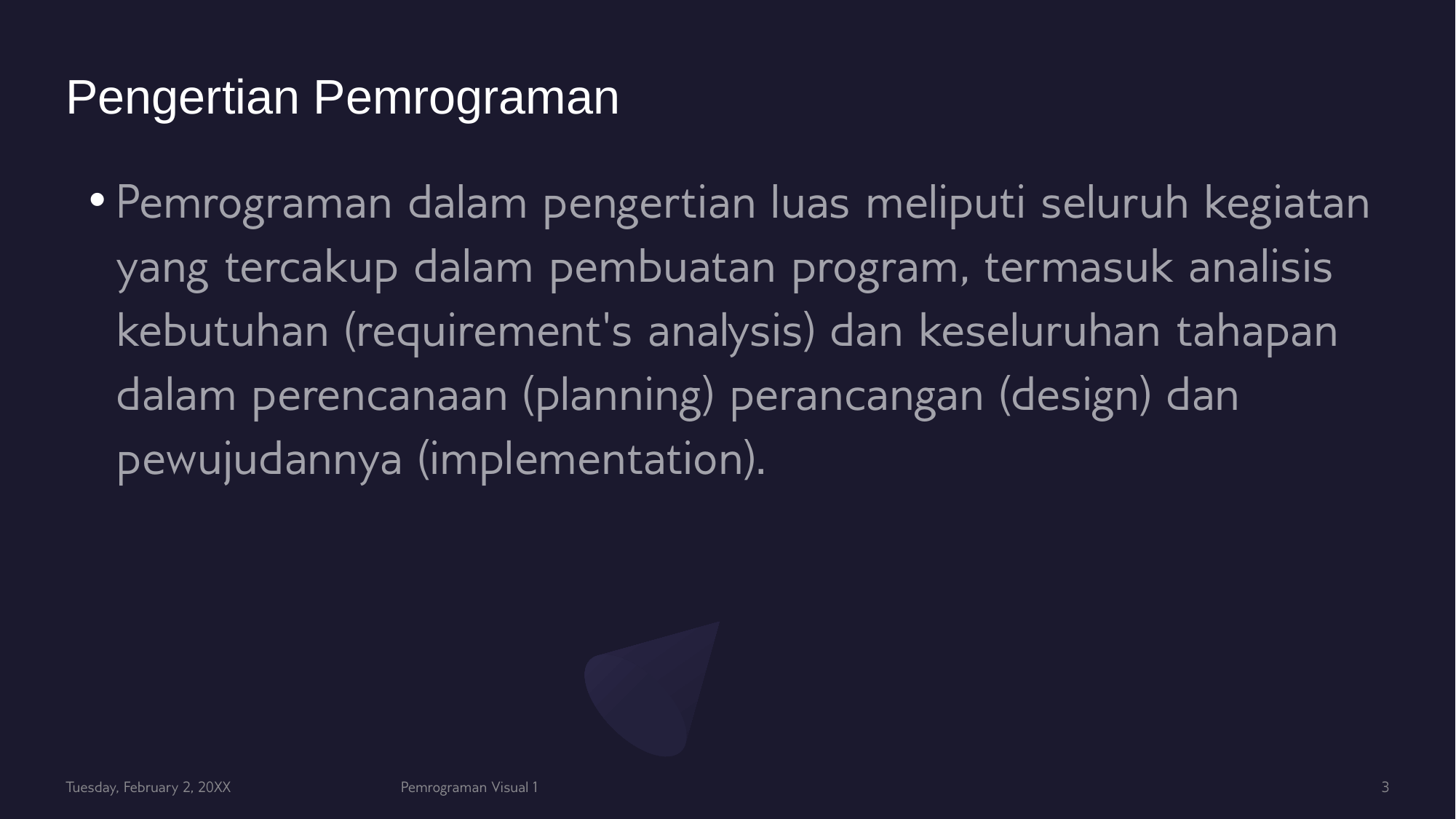

# Pengertian Pemrograman
Pemrograman dalam pengertian luas meliputi seluruh kegiatan yang tercakup dalam pembuatan program, termasuk analisis kebutuhan (requirement's analysis) dan keseluruhan tahapan dalam perencanaan (planning) perancangan (design) dan pewujudannya (implementation).
Tuesday, February 2, 20XX
Pemrograman Visual 1
3